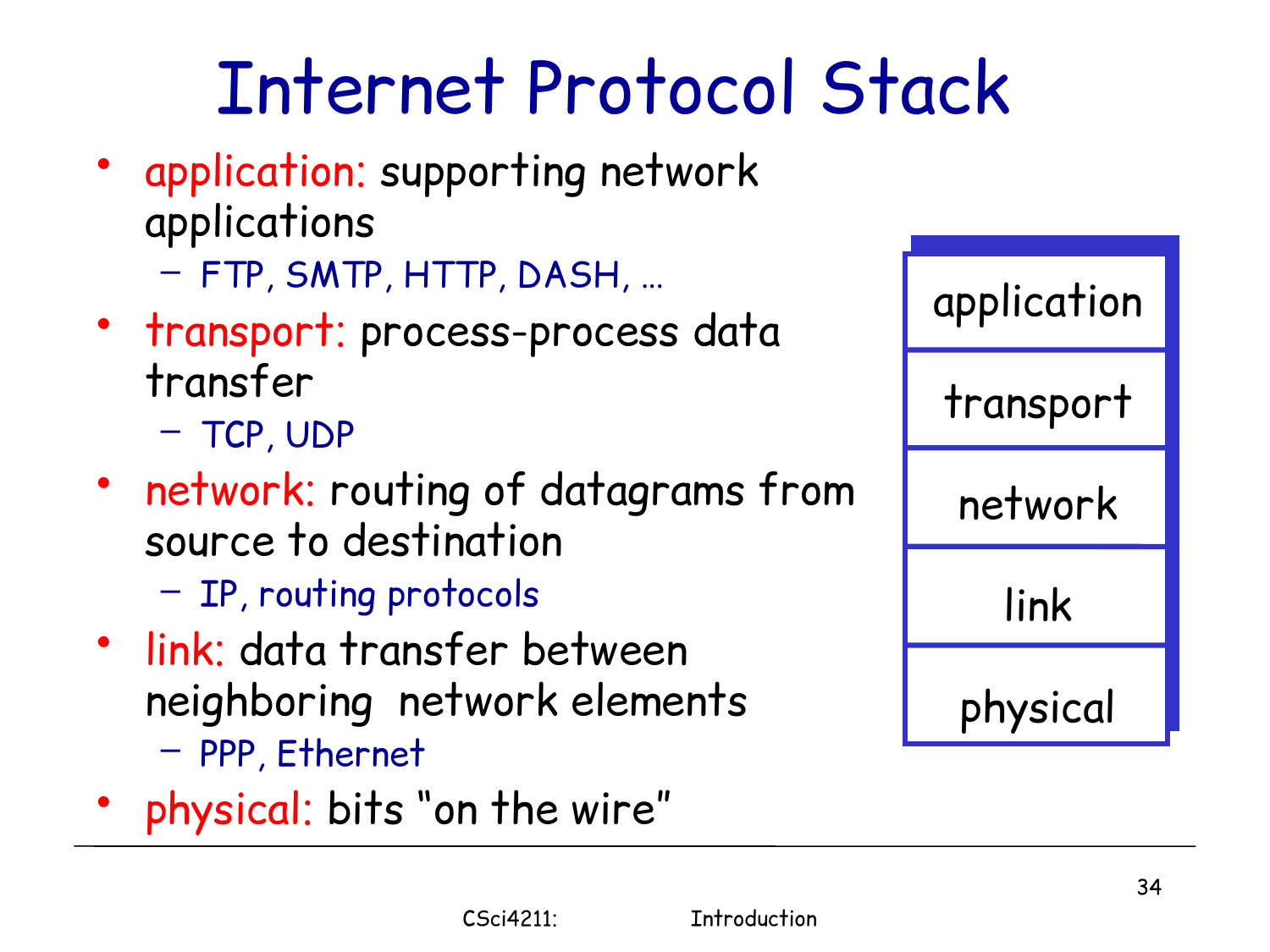

Internet Protocol Stack
application: supporting network applications
FTP, SMTP, HTTP, DASH, …
transport: process-process data transfer
TCP, UDP
network: routing of datagrams from source to destination
IP, routing protocols
link: data transfer between neighboring  network elements
PPP, Ethernet
physical: bits “on the wire”

application

transport

network

link

physical

34
CSci4211:                     Introduction